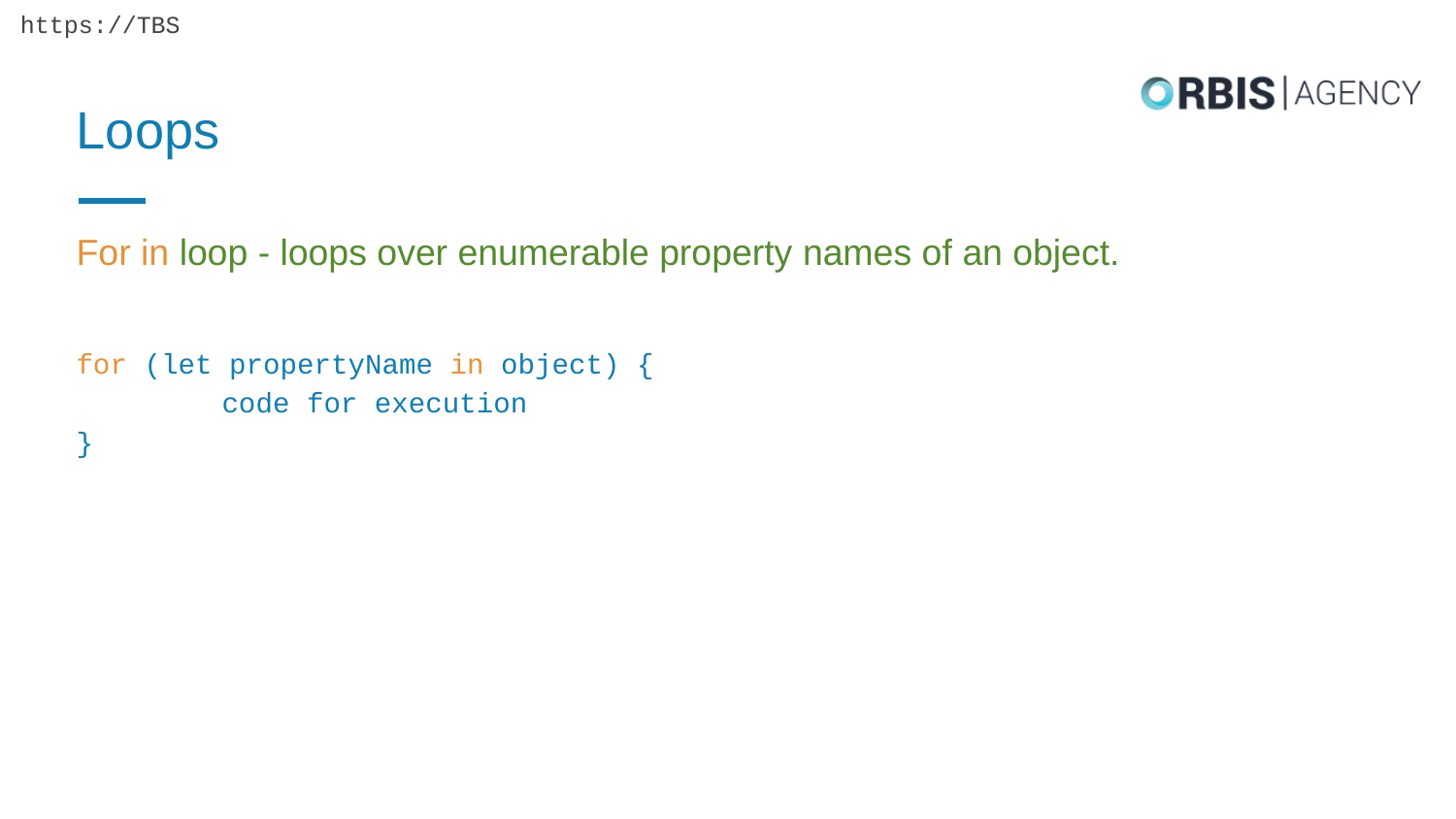

# Loops
For in loop - loops over enumerable property names of an object.

for (let propertyName in object) {
	code for execution
}